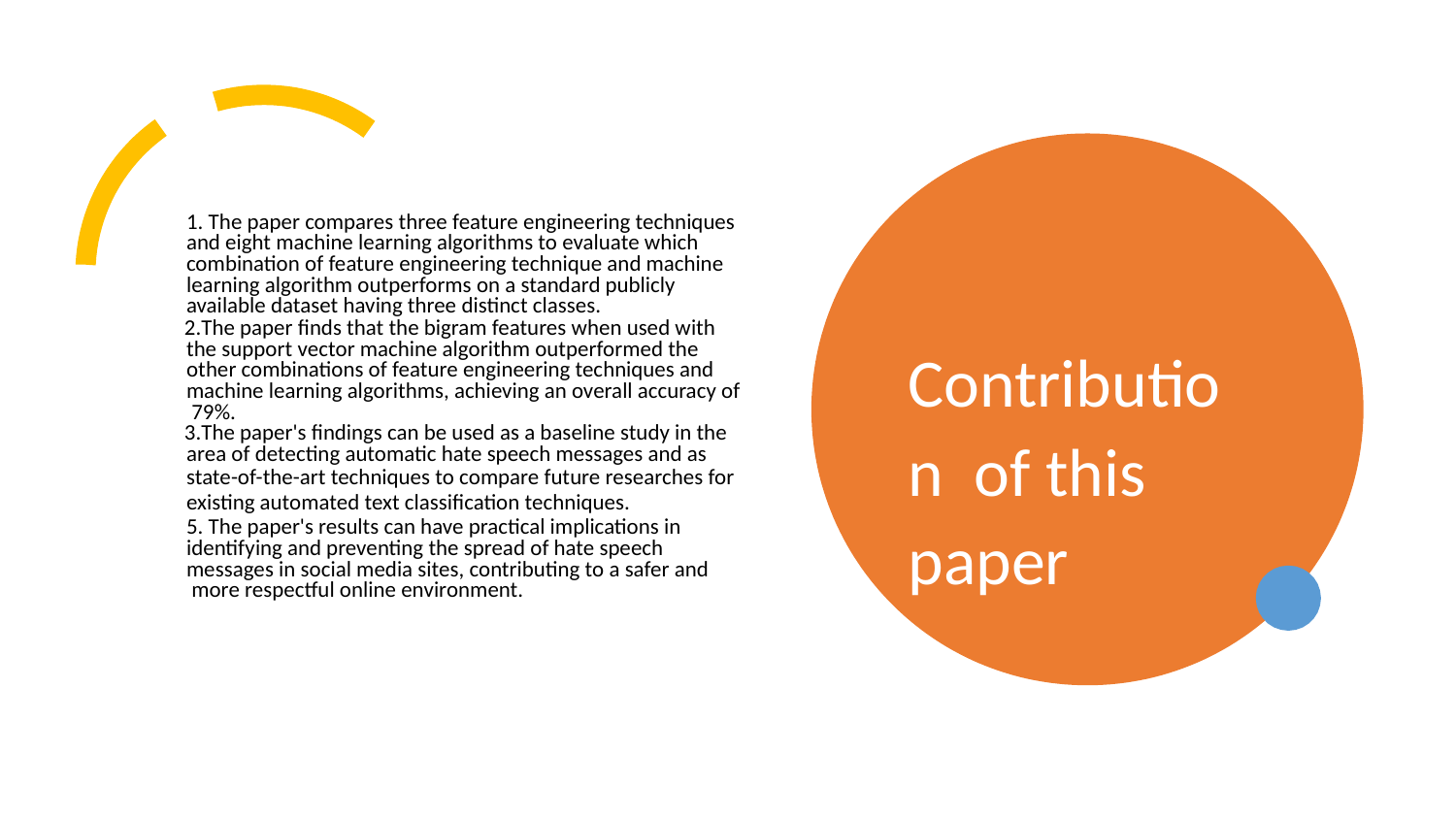

# 1. The paper compares three feature engineering techniques  and eight machine learning algorithms to evaluate which  combination of feature engineering technique and machine  learning algorithm outperforms on a standard publicly  available dataset having three distinct classes.
The paper finds that the bigram features when used with  the support vector machine algorithm outperformed the  other combinations of feature engineering techniques and  machine learning algorithms, achieving an overall accuracy of  79%.
The paper's findings can be used as a baseline study in the  area of detecting automatic hate speech messages and as
state-of-the-art techniques to compare future researches for
existing automated text classification techniques.
5. The paper's results can have practical implications in  identifying and preventing the spread of hate speech  messages in social media sites, contributing to a safer and  more respectful online environment.
Contribution  of this paper